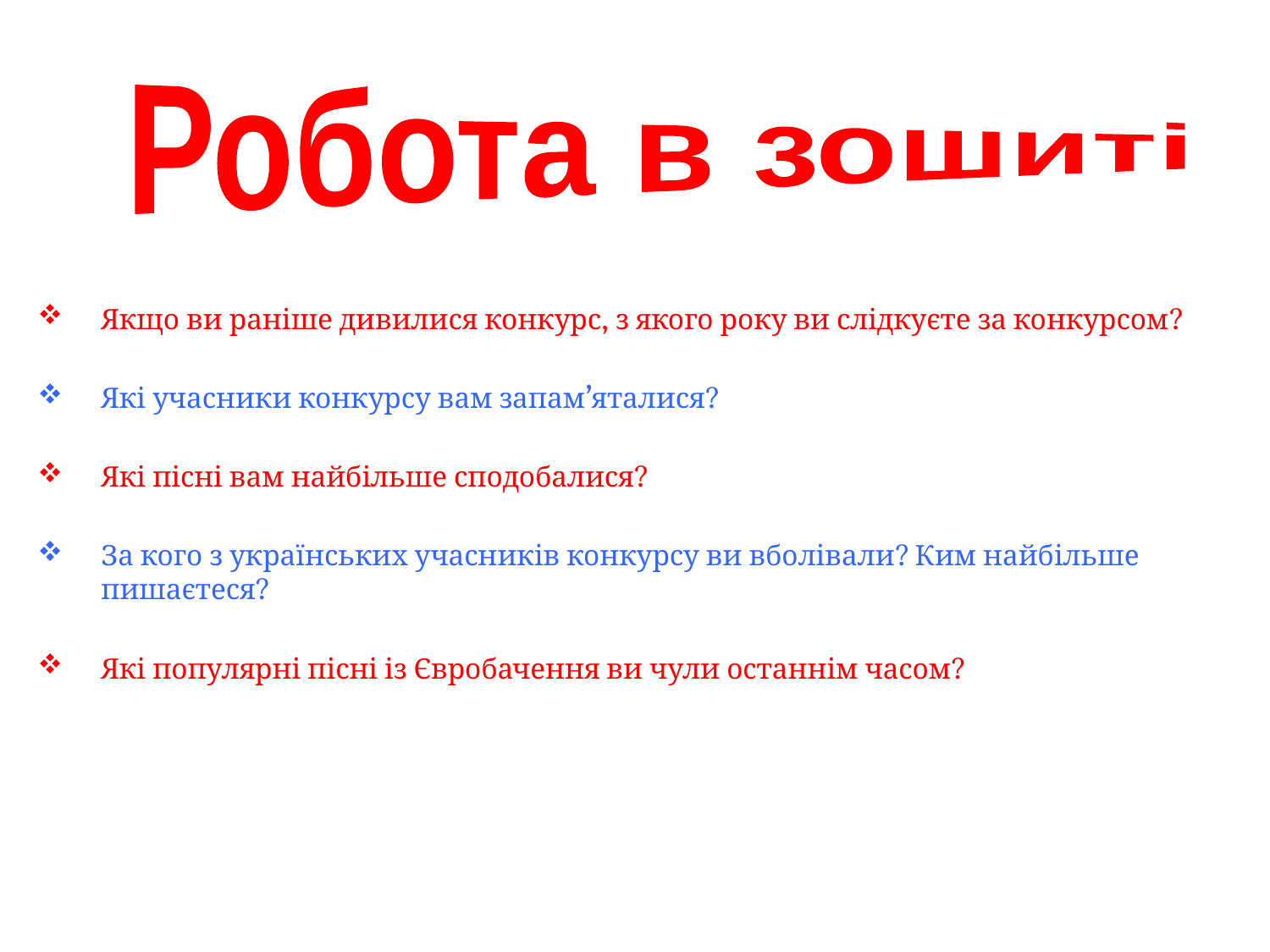

Робота в зошиті

Якщо ви раніше дивилися конкурс, з якого року ви слідкуєте за конкурсом?

Які учасники конкурсу вам запам’яталися?

Які пісні вам найбільше сподобалися?

За кого з українських учасників конкурсу ви вболівали? Ким найбільше пишаєтеся?

Які популярні пісні із Євробачення ви чули останнім часом?